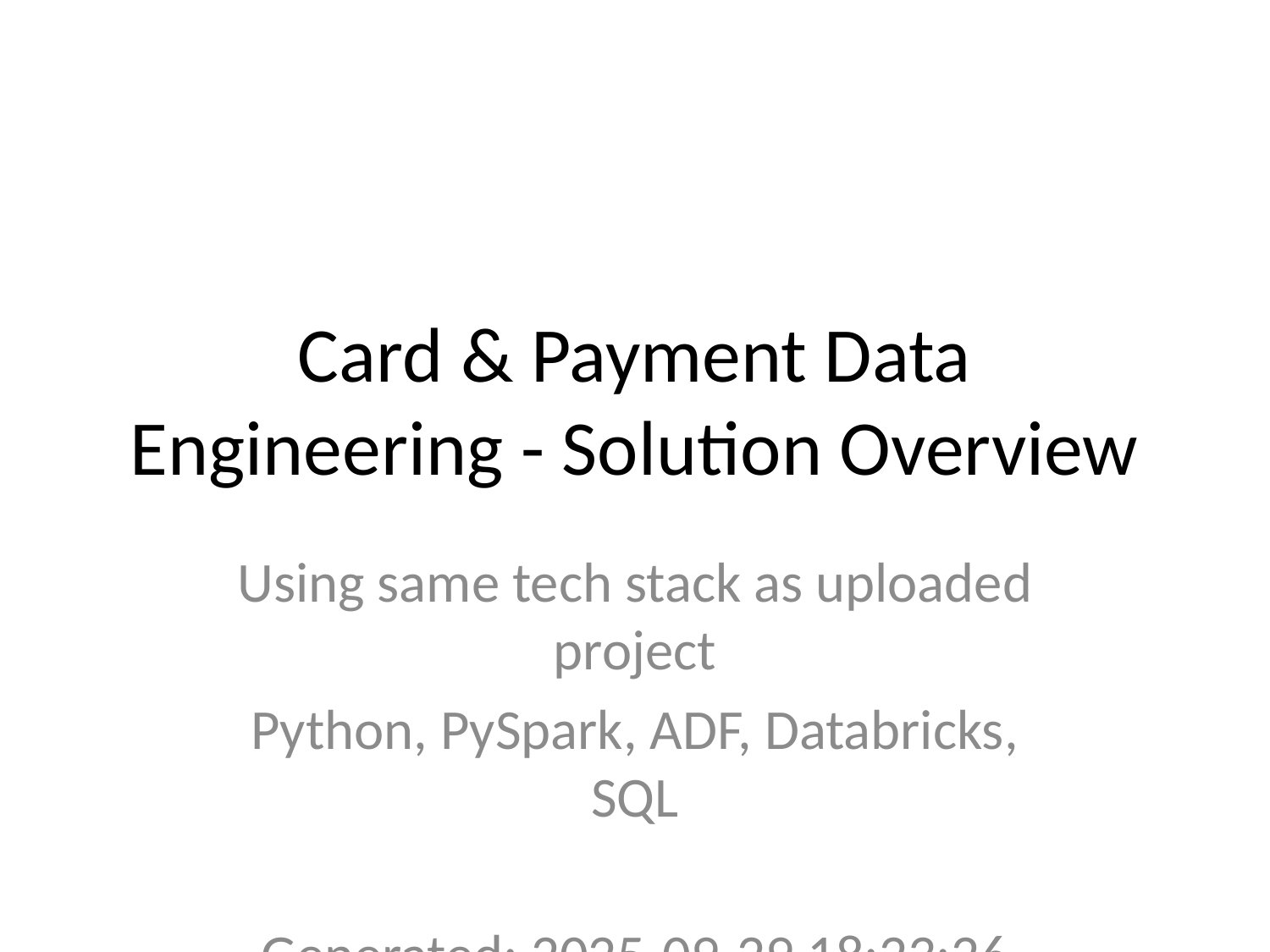

# Card & Payment Data Engineering - Solution Overview
Using same tech stack as uploaded project
Python, PySpark, ADF, Databricks, SQL

Generated: 2025-09-29 18:23:26